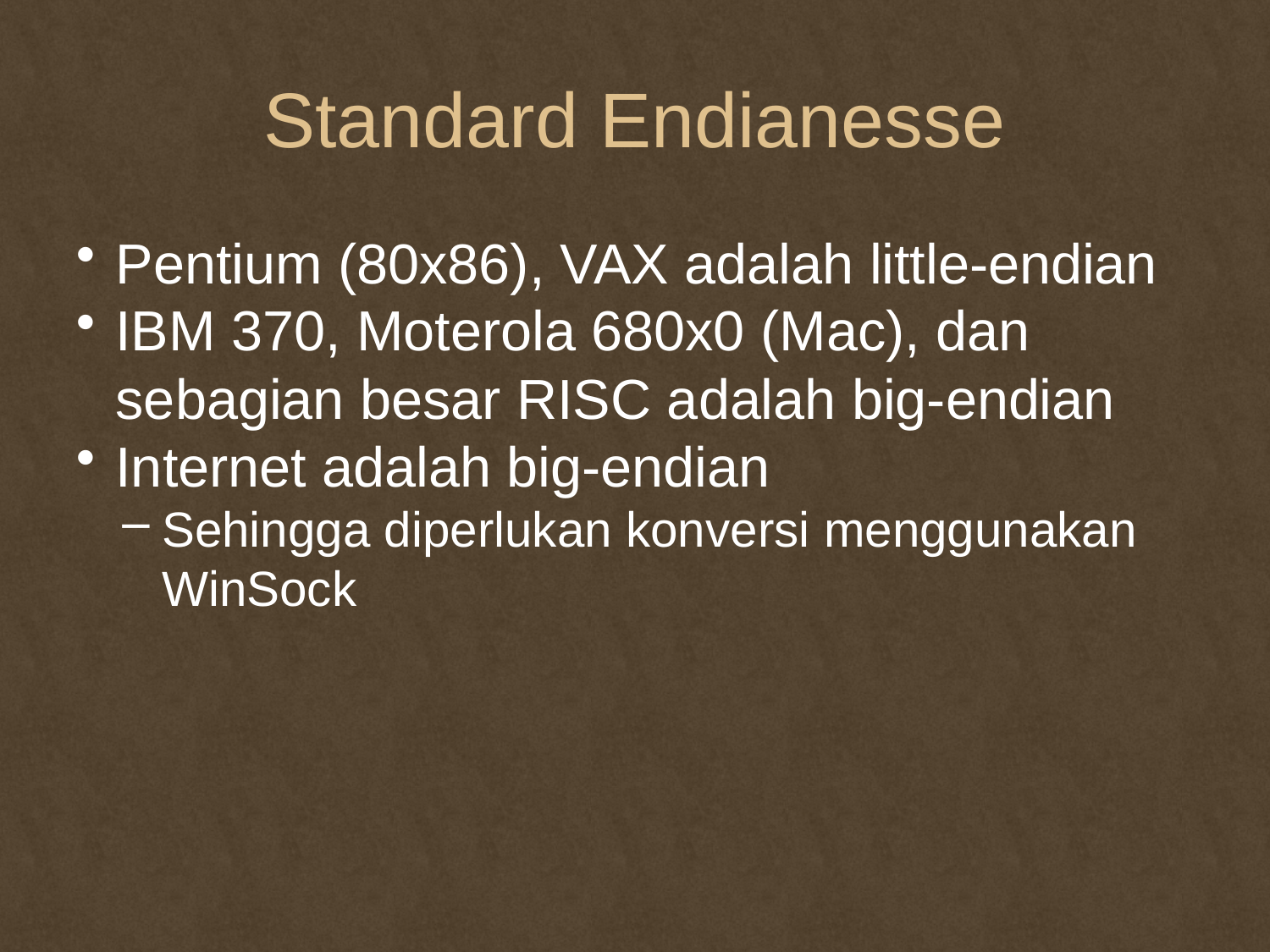

# Standard Endianesse
Pentium (80x86), VAX adalah little-endian
IBM 370, Moterola 680x0 (Mac), dan sebagian besar RISC adalah big-endian
Internet adalah big-endian
Sehingga diperlukan konversi menggunakan WinSock